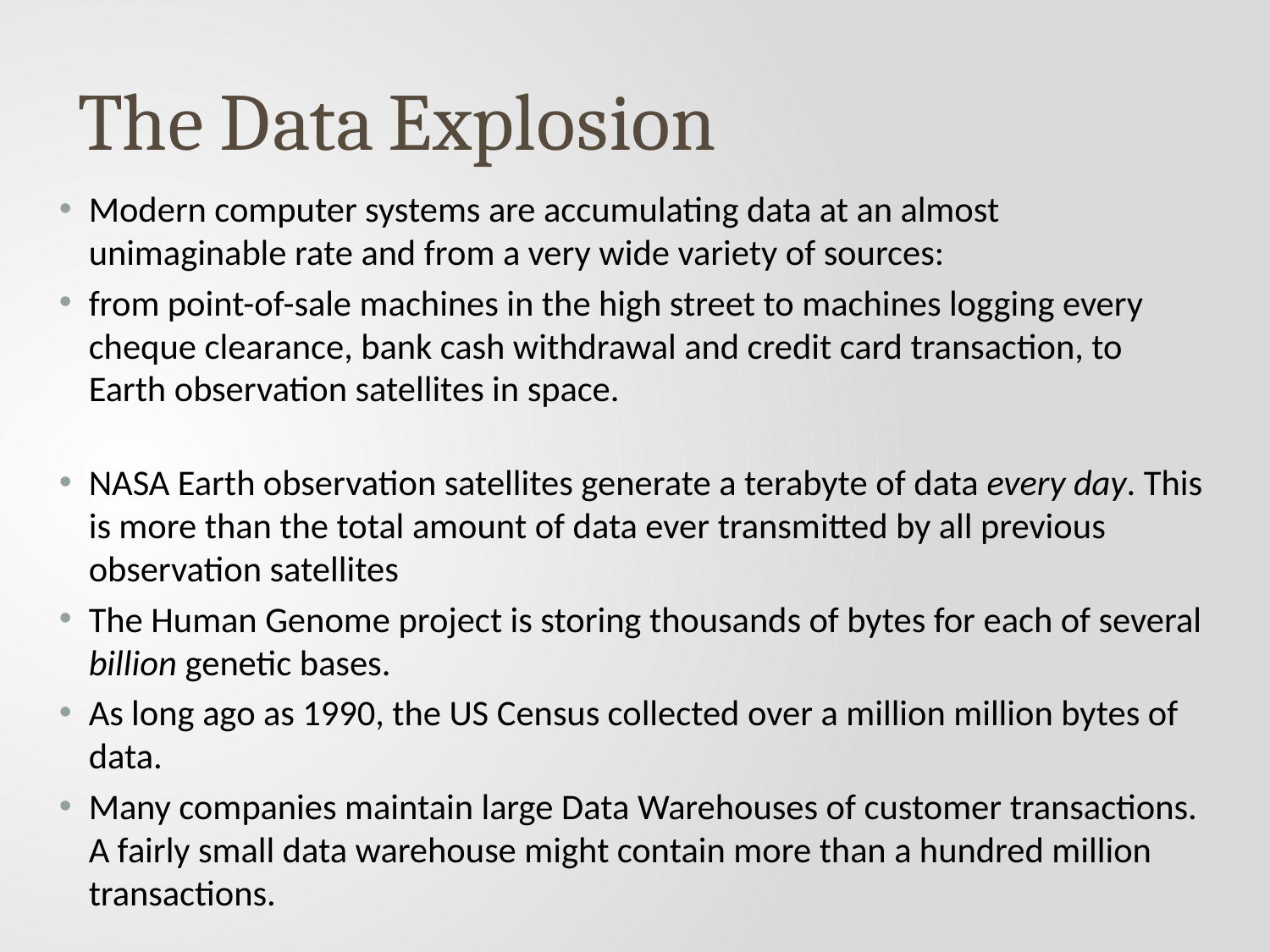

# The Data Explosion
Modern computer systems are accumulating data at an almost unimaginable rate and from a very wide variety of sources:
from point-of-sale machines in the high street to machines logging every cheque clearance, bank cash withdrawal and credit card transaction, to Earth observation satellites in space.
NASA Earth observation satellites generate a terabyte of data every day. This is more than the total amount of data ever transmitted by all previous observation satellites
The Human Genome project is storing thousands of bytes for each of several billion genetic bases.
As long ago as 1990, the US Census collected over a million million bytes of data.
Many companies maintain large Data Warehouses of customer transactions. A fairly small data warehouse might contain more than a hundred million transactions.